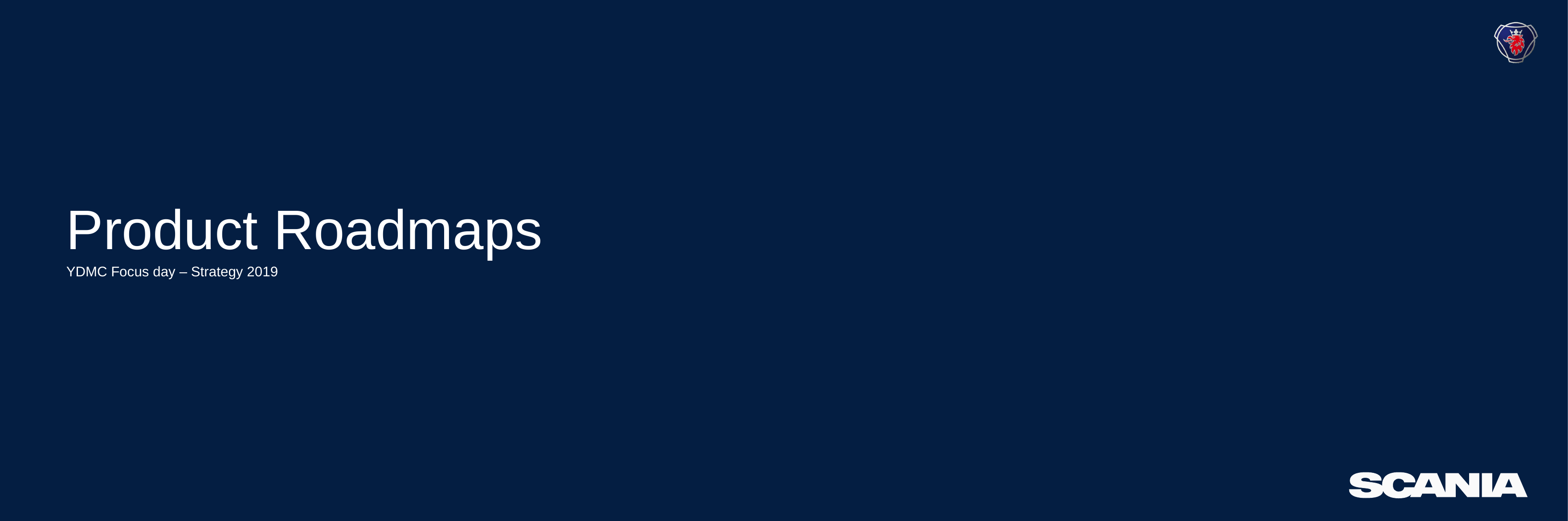

# Product Roadmaps
YDMC Focus day – Strategy 2019